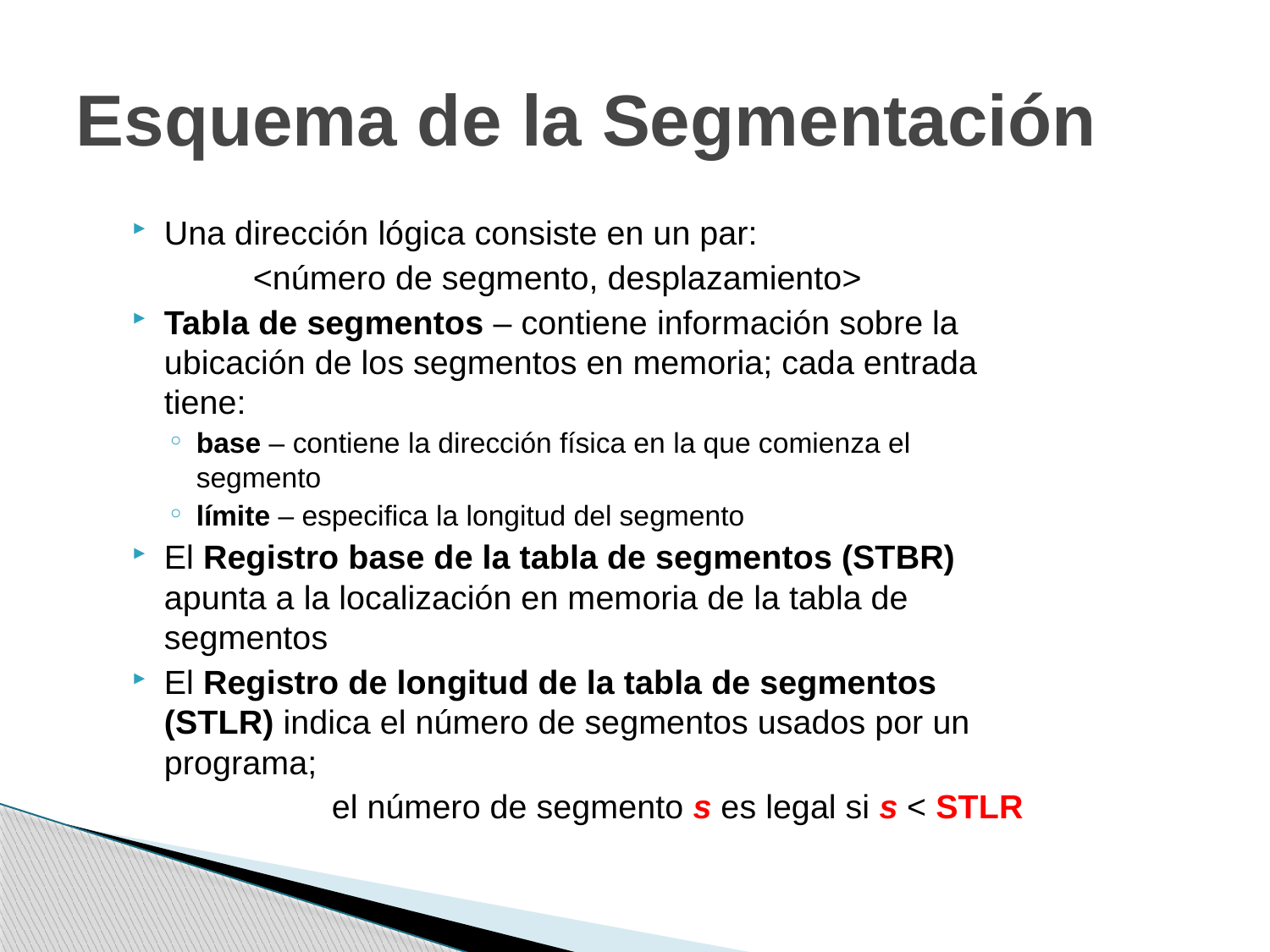

# Esquema de la Segmentación
Una dirección lógica consiste en un par:
		<número de segmento, desplazamiento>
Tabla de segmentos – contiene información sobre la ubicación de los segmentos en memoria; cada entrada tiene:
base – contiene la dirección física en la que comienza el segmento
límite – especifica la longitud del segmento
El Registro base de la tabla de segmentos (STBR) apunta a la localización en memoria de la tabla de segmentos
El Registro de longitud de la tabla de segmentos (STLR) indica el número de segmentos usados por un programa;
	                  el número de segmento s es legal si s < STLR